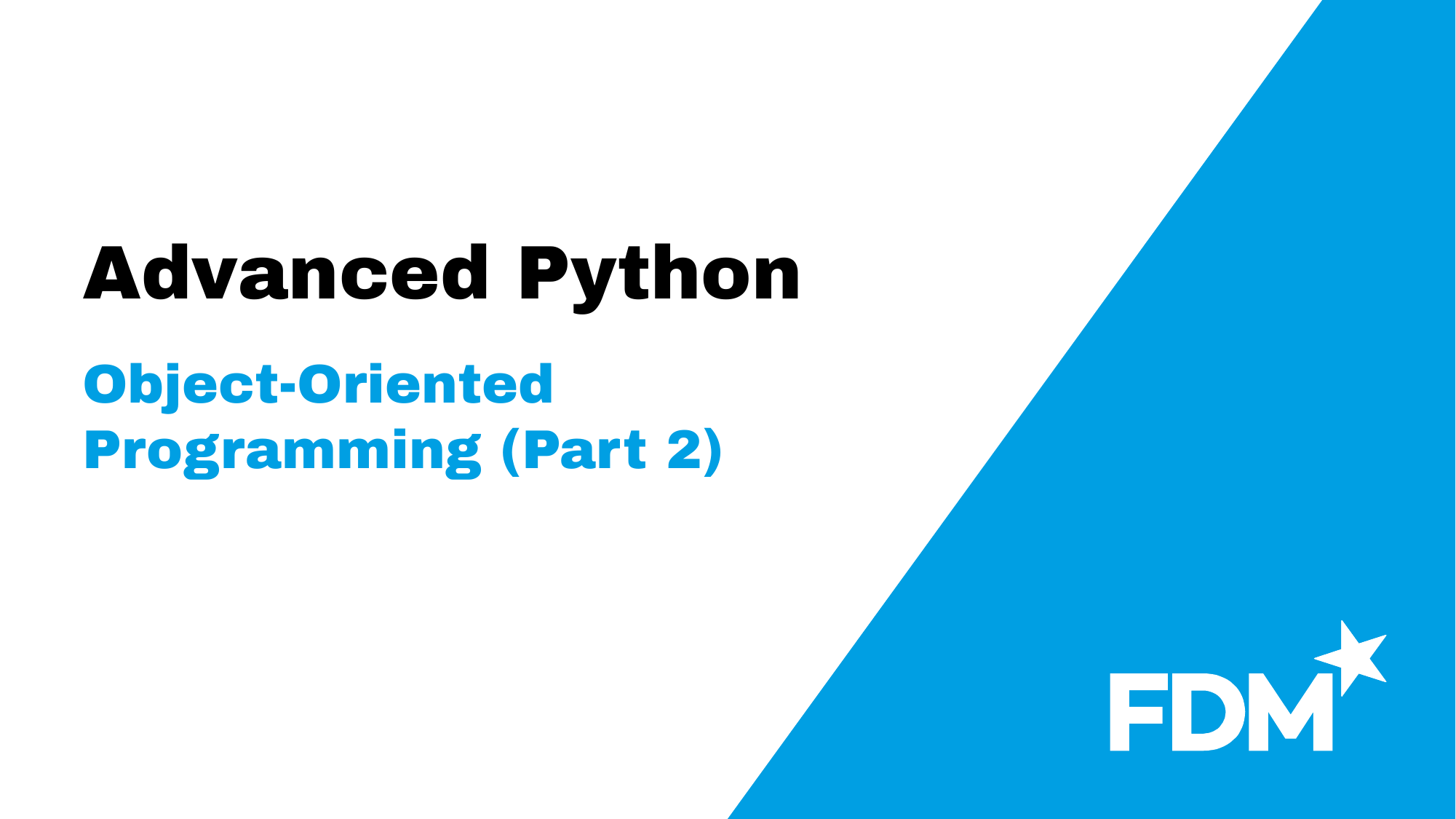

# Advanced Python
Object-Oriented Programming (Part 2)